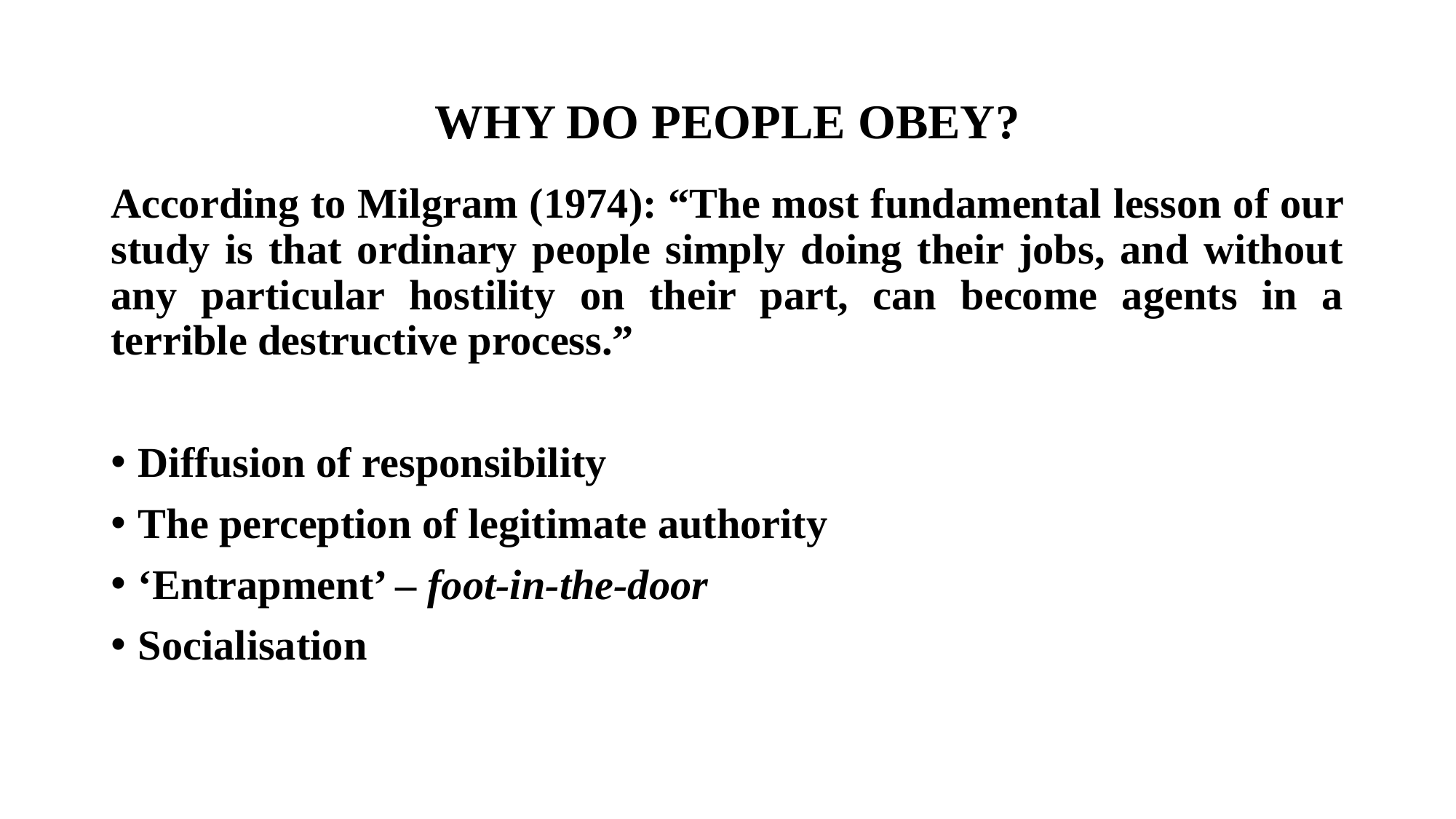

# WHY DO PEOPLE OBEY?
According to Milgram (1974): “The most fundamental lesson of our study is that ordinary people simply doing their jobs, and without any particular hostility on their part, can become agents in a terrible destructive process.”

Diffusion of responsibility
The perception of legitimate authority
‘Entrapment’ – foot-in-the-door
Socialisation